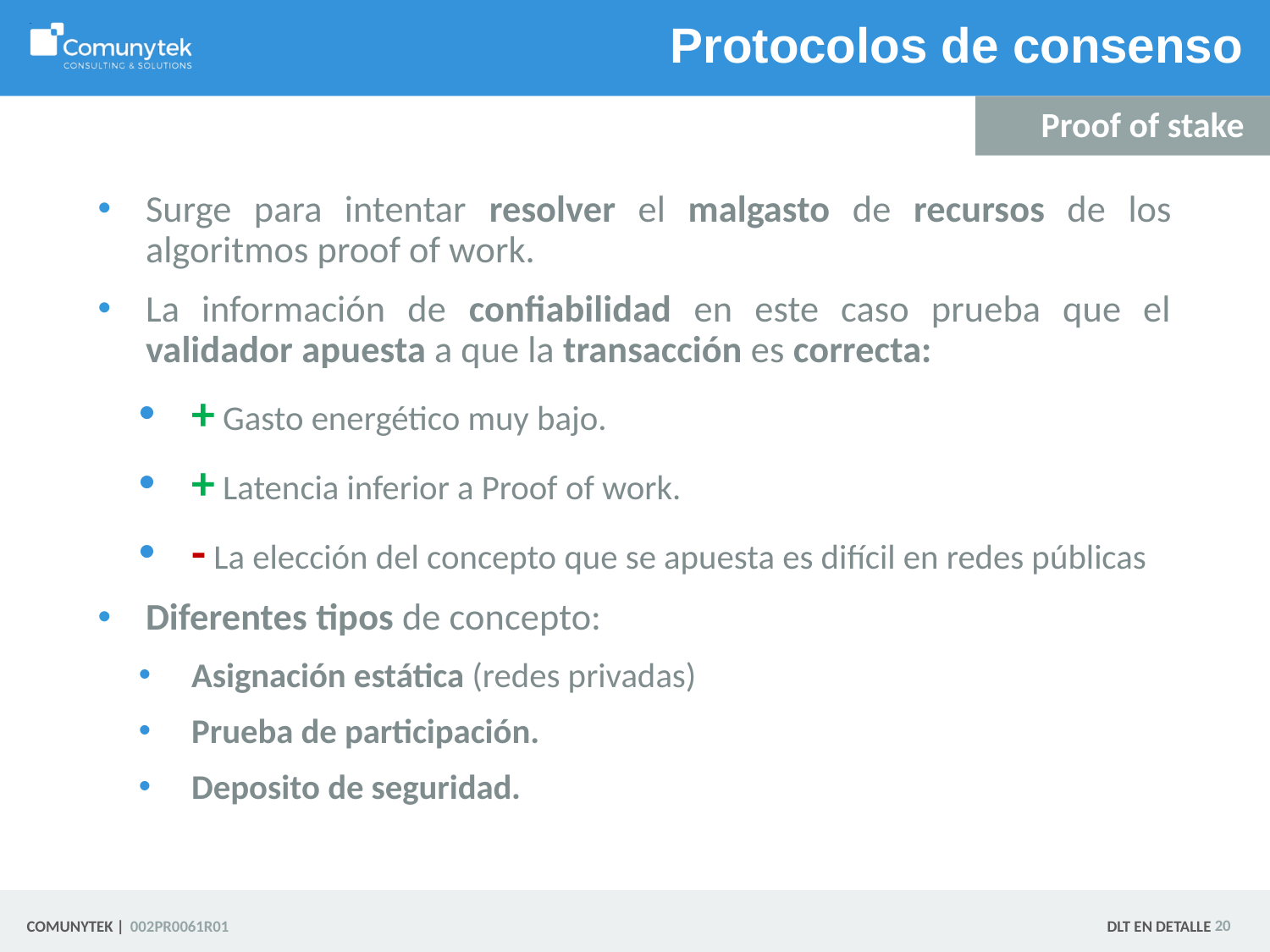

# Protocolos de consenso
Proof of stake
Surge para intentar resolver el malgasto de recursos de los algoritmos proof of work.
La información de confiabilidad en este caso prueba que el validador apuesta a que la transacción es correcta:
+ Gasto energético muy bajo.
+ Latencia inferior a Proof of work.
- La elección del concepto que se apuesta es difícil en redes públicas
Diferentes tipos de concepto:
Asignación estática (redes privadas)
Prueba de participación.
Deposito de seguridad.

 20